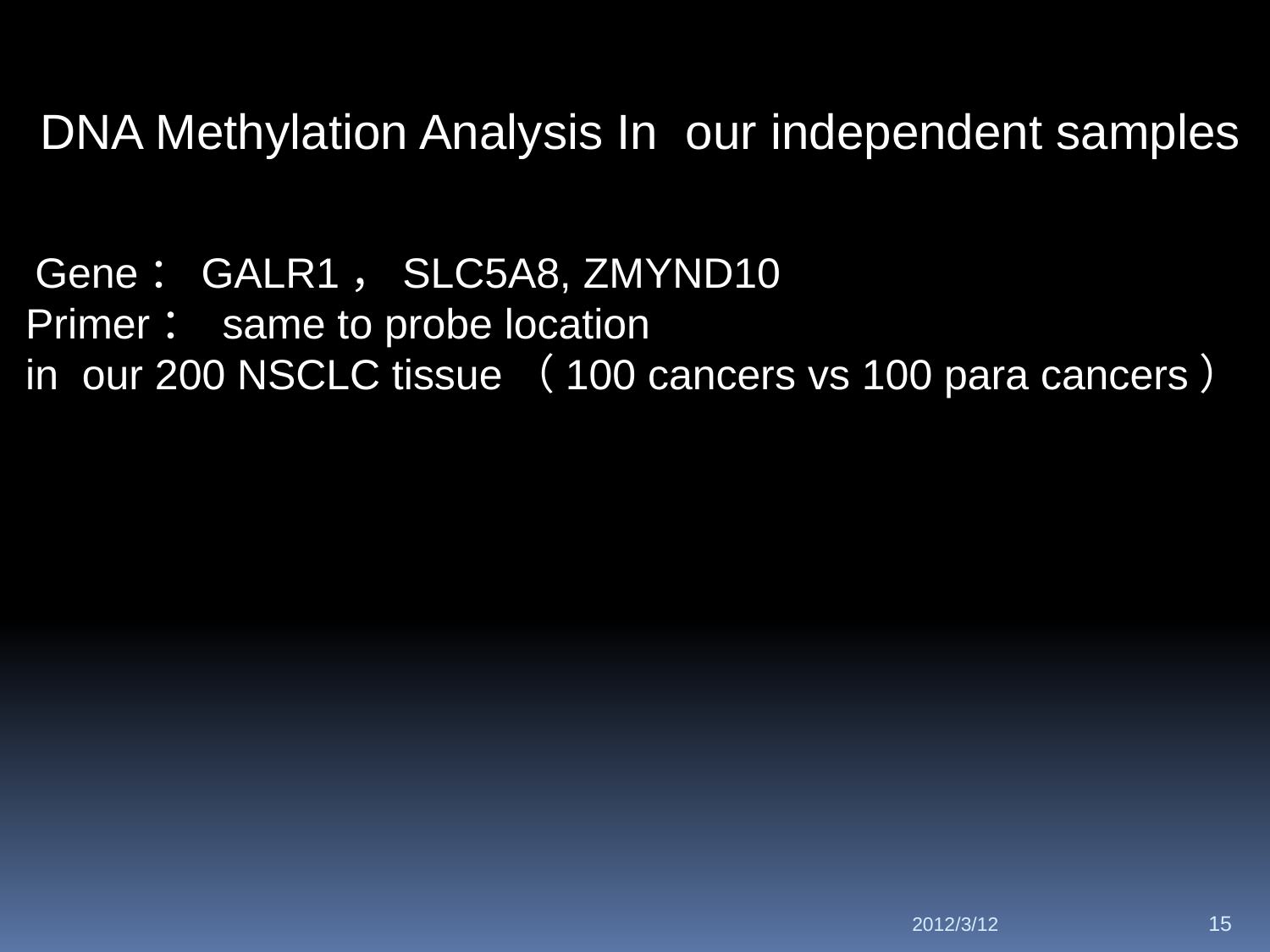

DNA Methylation Analysis In  our independent samples
1， Gene：GALR1，SLC5A8, ZMYND10
2，Primer： same to probe location
3，in  our 200 NSCLC tissue（100 cancers vs 100 para cancers）
2012/3/12
15